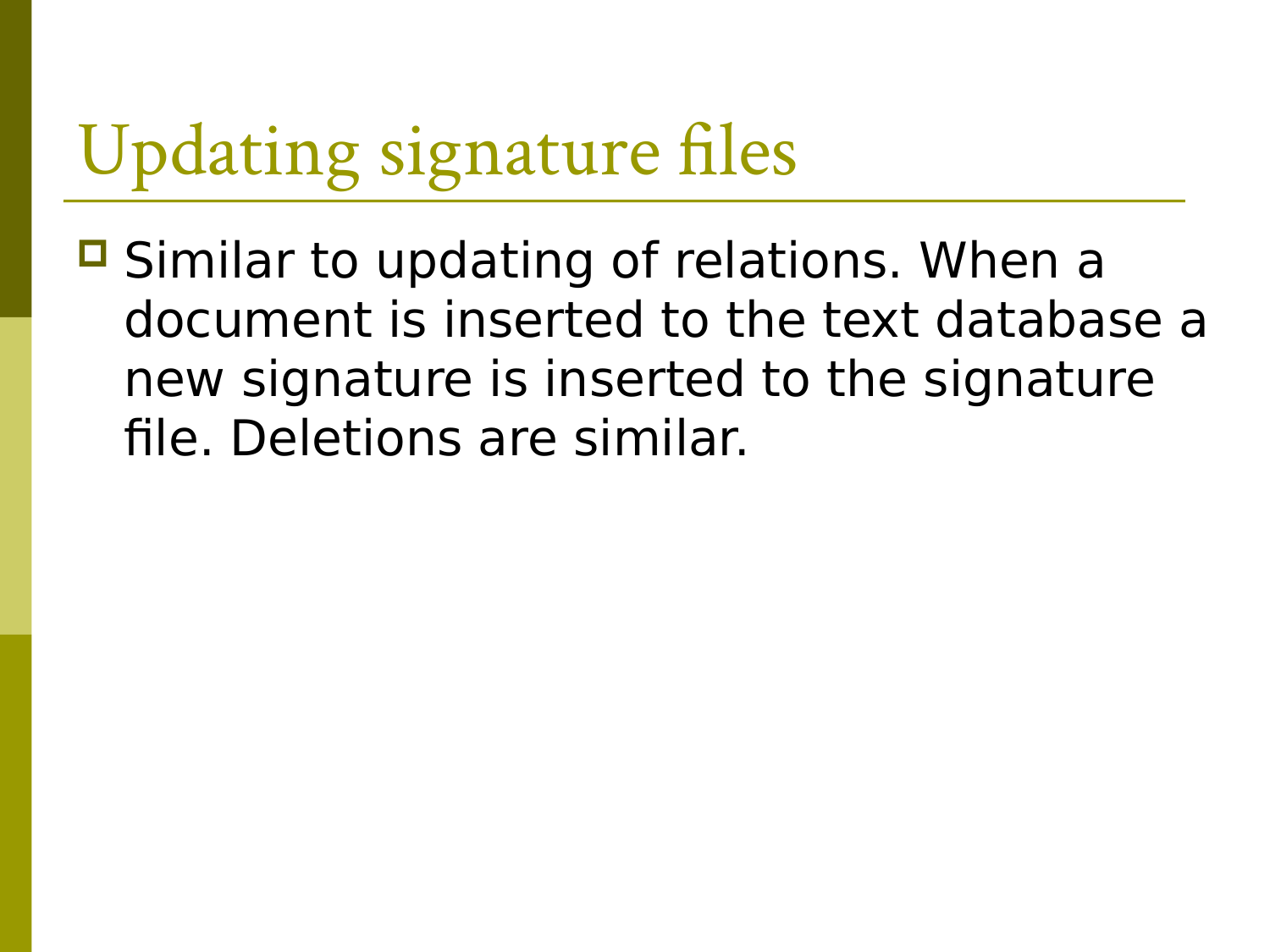

# Updating signature files
Similar to updating of relations. When a document is inserted to the text database a new signature is inserted to the signature file. Deletions are similar.